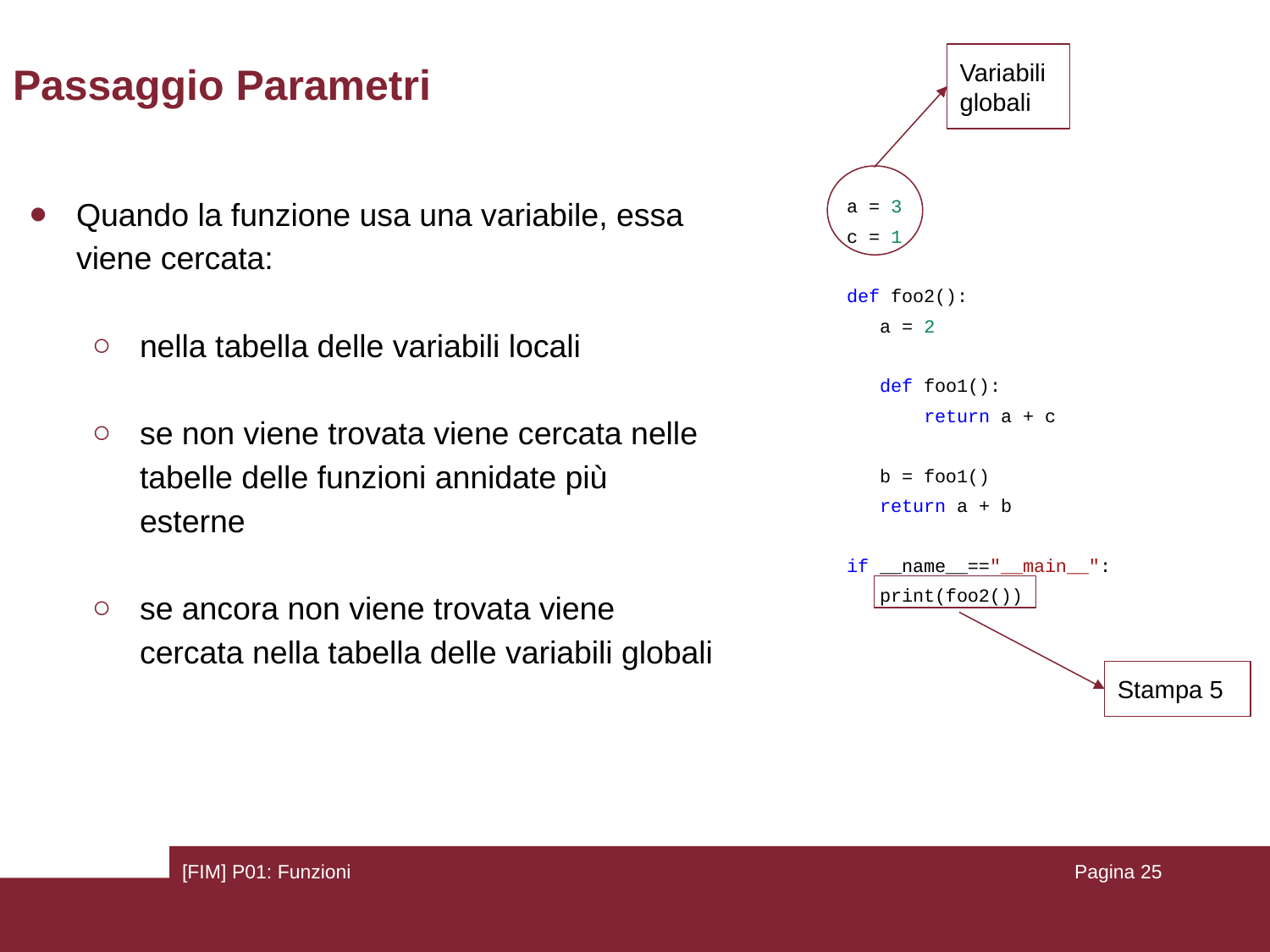

Variabili globali
# Passaggio Parametri

a = 3
c = 1

def foo2():
   a = 2

   def foo1():
       return a + c

   b = foo1()
   return a + b

if __name__=="__main__":
   print(foo2())

Quando la funzione usa una variabile, essa viene cercata:

nella tabella delle variabili locali

se non viene trovata viene cercata nelle tabelle delle funzioni annidate più esterne

se ancora non viene trovata viene cercata nella tabella delle variabili globali

Stampa 5
[FIM] P01: Funzioni
Pagina 25